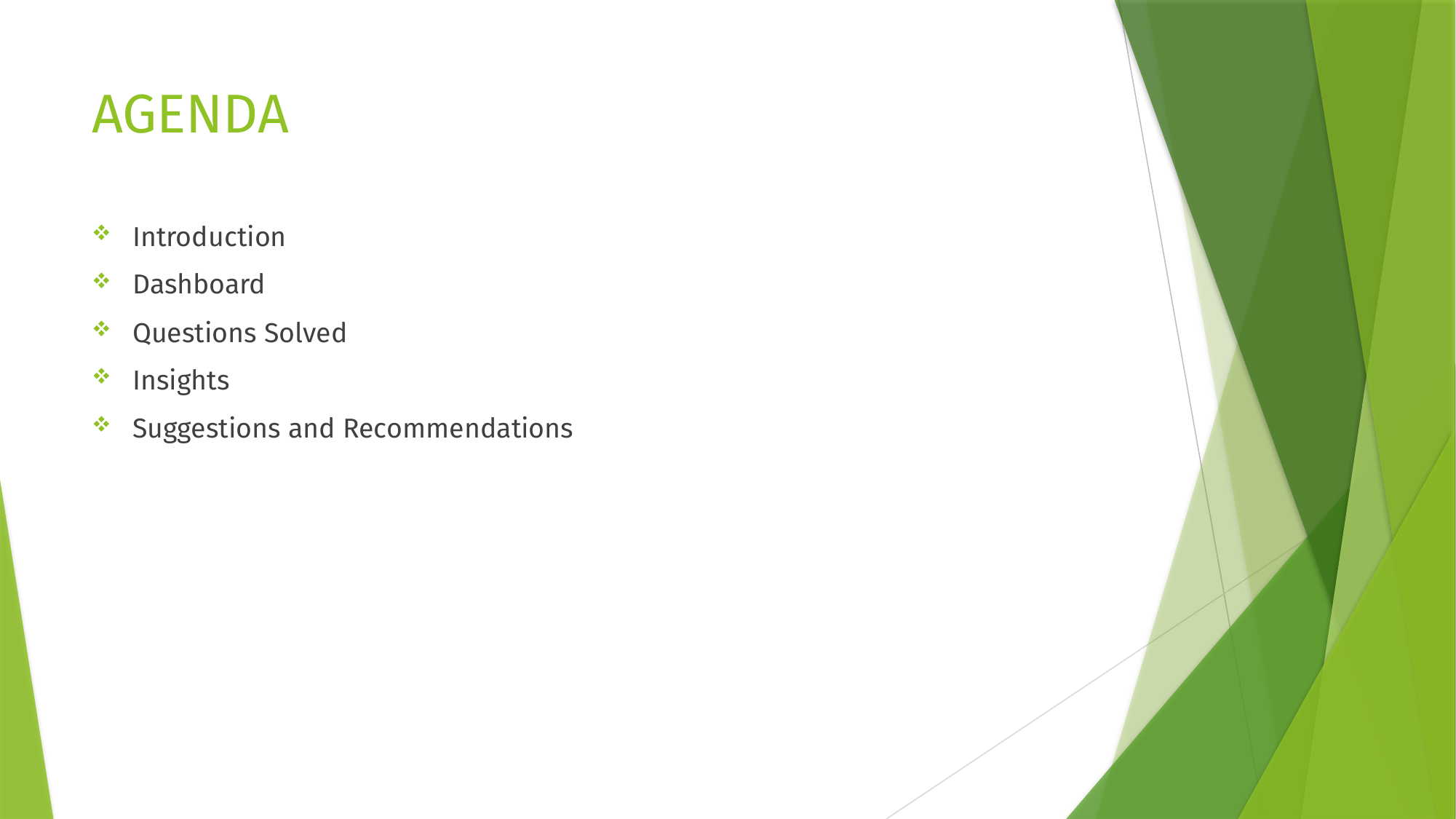

# AGENDA
Introduction
Dashboard
Questions Solved
Insights
Suggestions and Recommendations